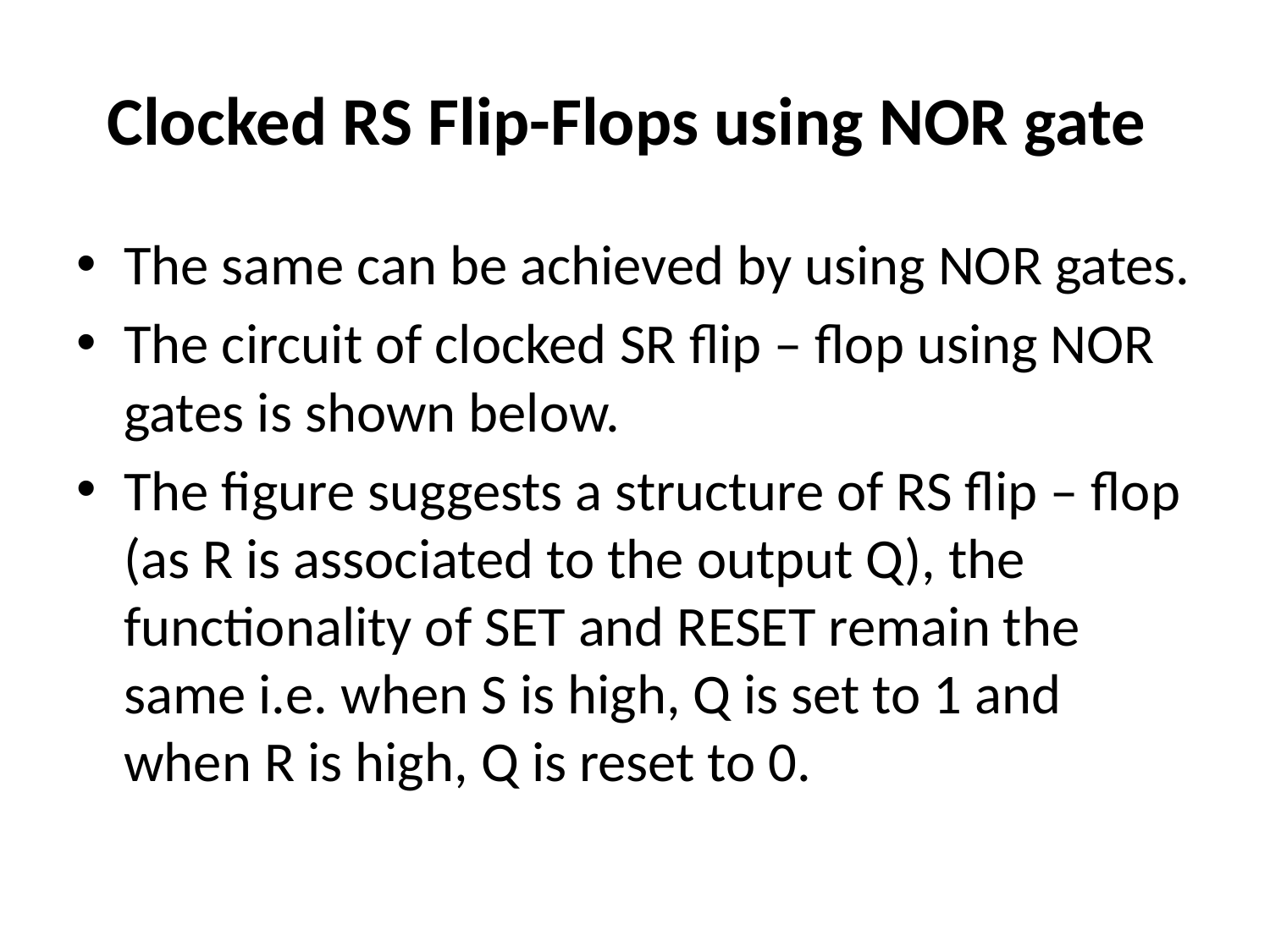

# Clocked RS Flip-Flops using NOR gate
The same can be achieved by using NOR gates.
The circuit of clocked SR flip – flop using NOR gates is shown below.
The figure suggests a structure of RS flip – flop (as R is associated to the output Q), the functionality of SET and RESET remain the same i.e. when S is high, Q is set to 1 and when R is high, Q is reset to 0.